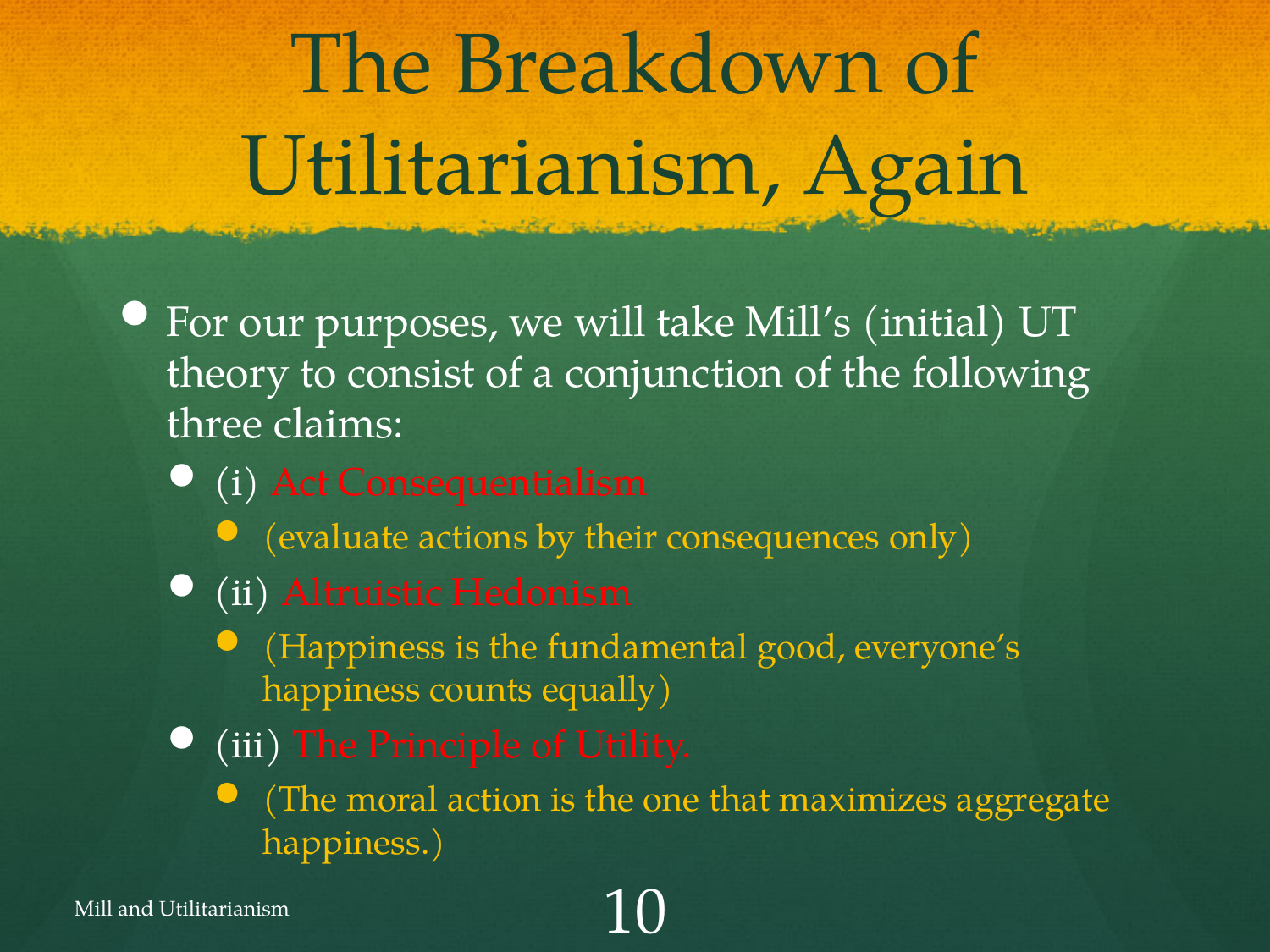

# The Breakdown of Utilitarianism, Again
For our purposes, we will take Mill’s (initial) UT theory to consist of a conjunction of the following three claims:
(i) Act Consequentialism
(evaluate actions by their consequences only)
(ii) Altruistic Hedonism
(Happiness is the fundamental good, everyone’s happiness counts equally)
(iii) The Principle of Utility.
(The moral action is the one that maximizes aggregate happiness.)
Mill and Utilitarianism
10